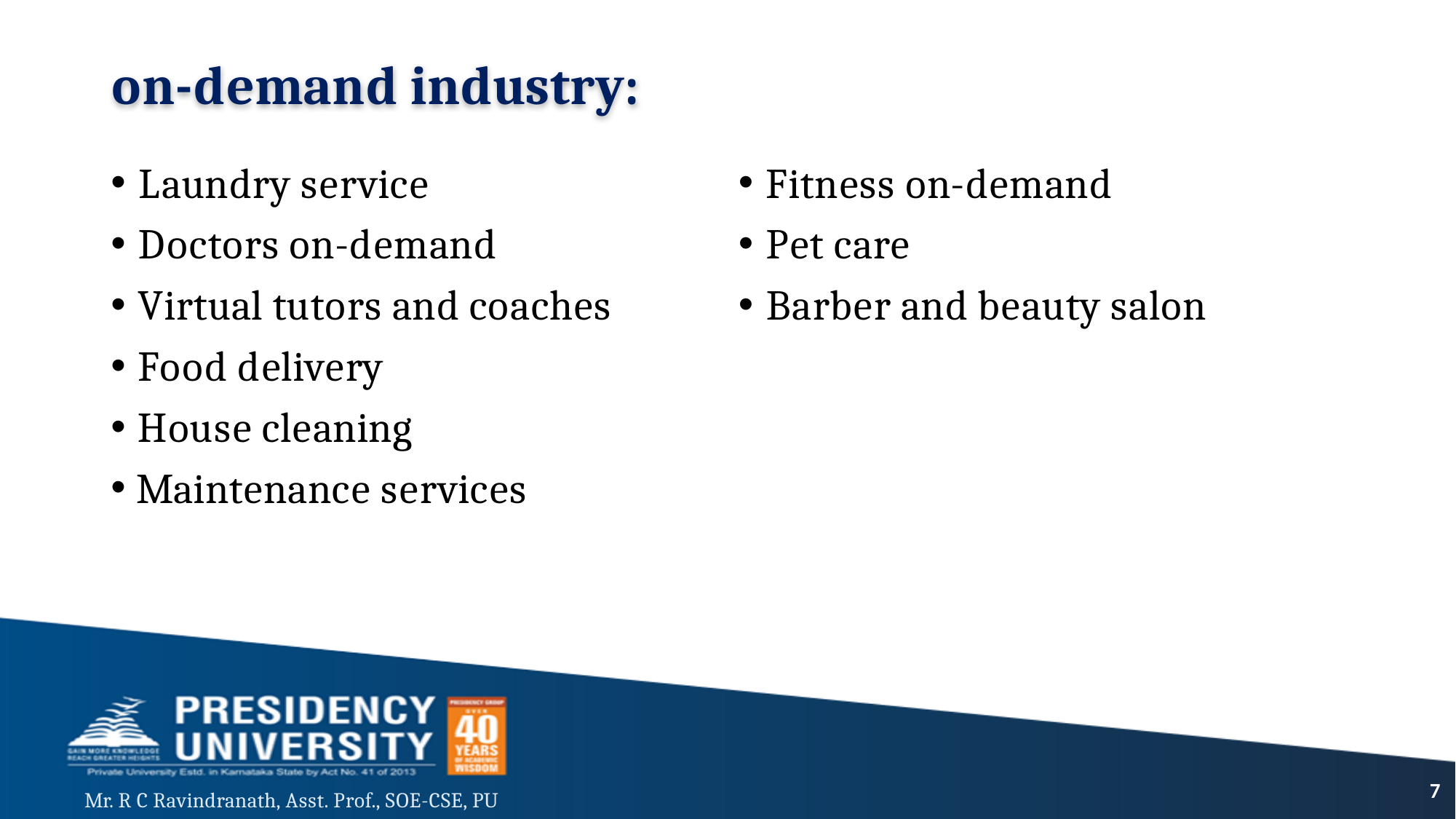

# on-demand industry:
Laundry service
Doctors on-demand
Virtual tutors and coaches
Food delivery
House cleaning
Maintenance services
Fitness on-demand
Pet care
Barber and beauty salon

7
Mr. R C Ravindranath, Asst. Prof., SOE-CSE, PU